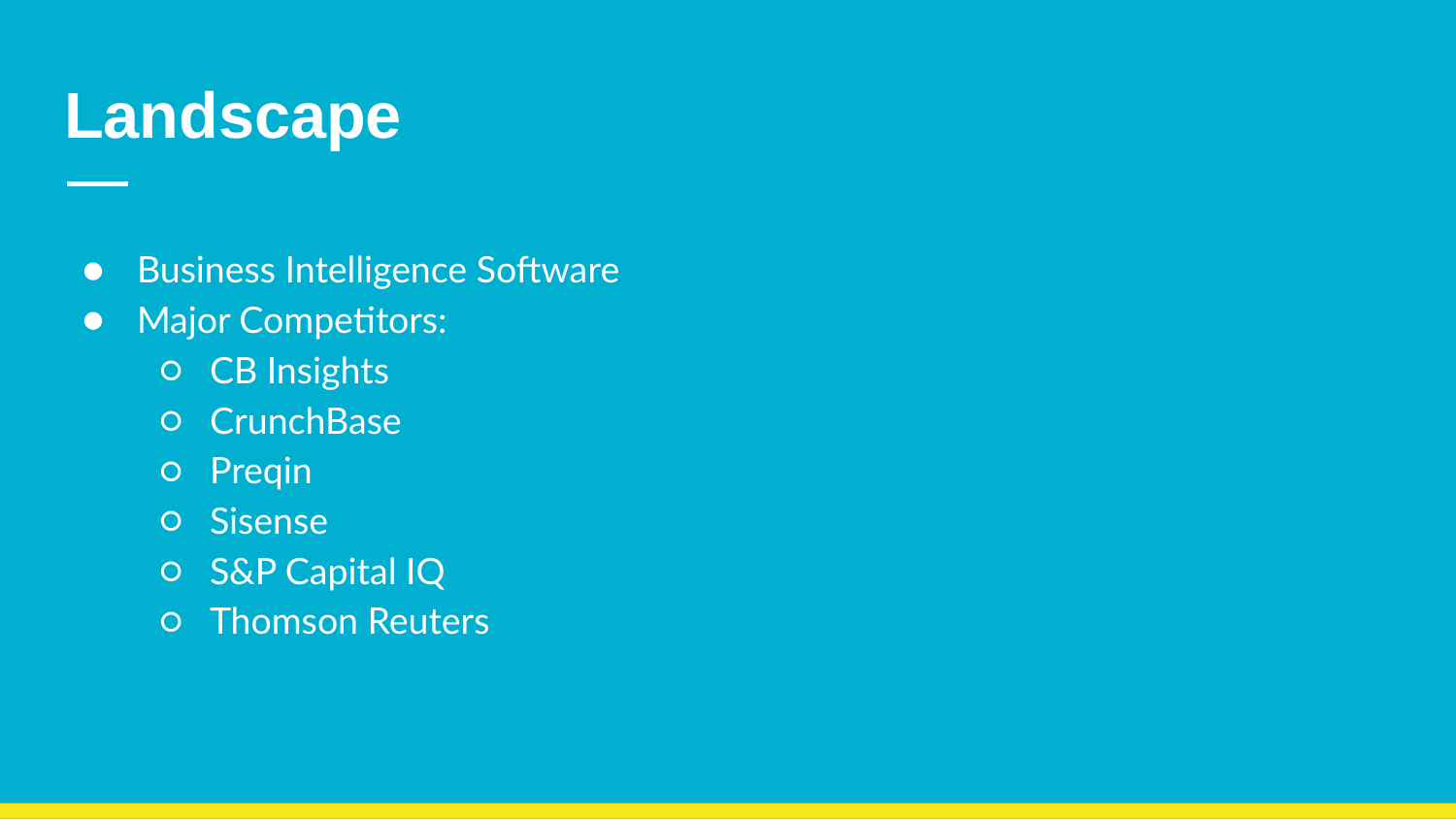

# Landscape
Business Intelligence Software
Major Competitors:
CB Insights
CrunchBase
Preqin
Sisense
S&P Capital IQ
Thomson Reuters